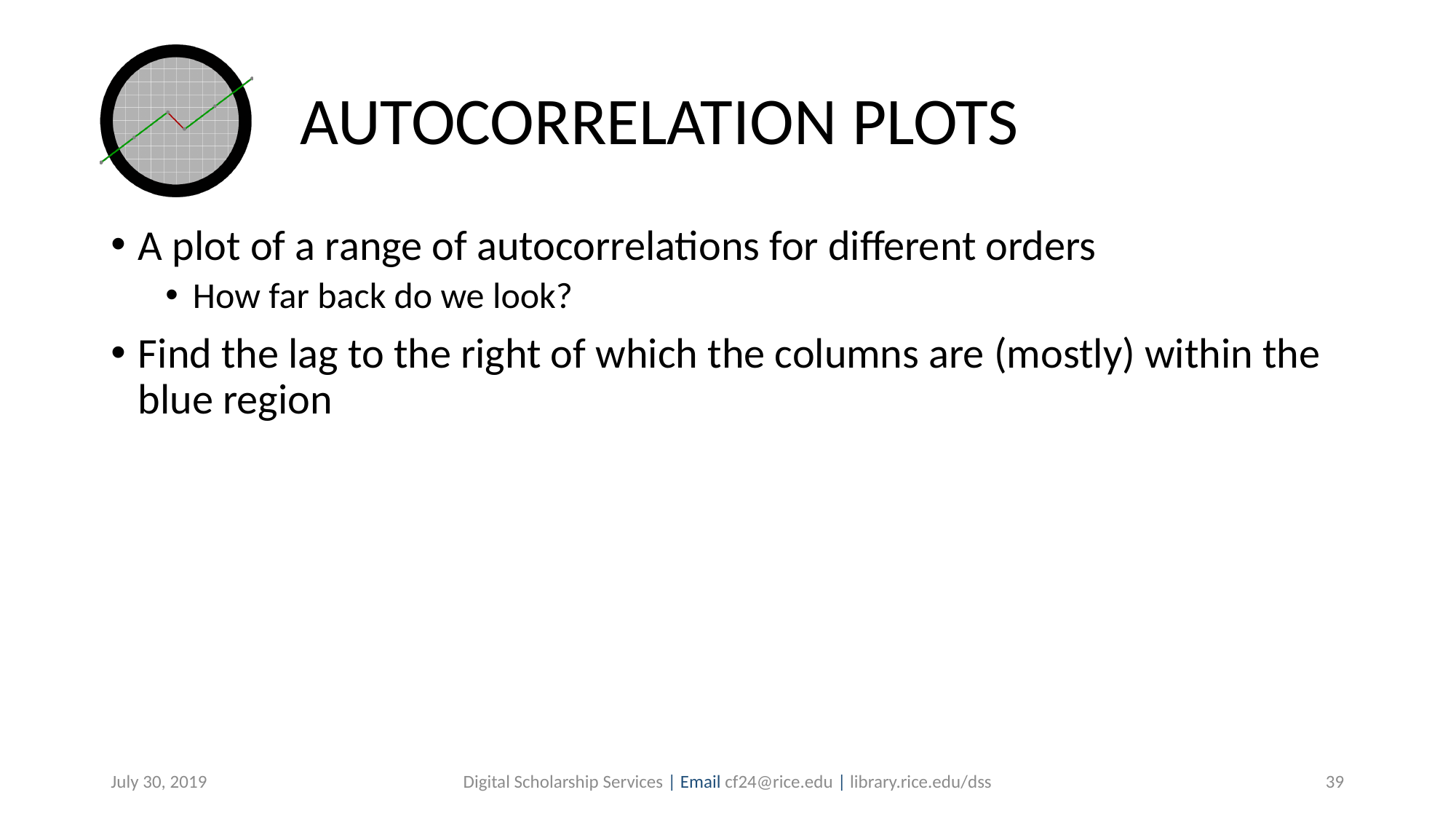

# AUTOCORRELATION PLOTS
A plot of a range of autocorrelations for different orders
How far back do we look?
Find the lag to the right of which the columns are (mostly) within the blue region
July 30, 2019
Digital Scholarship Services | Email cf24@rice.edu | library.rice.edu/dss
39